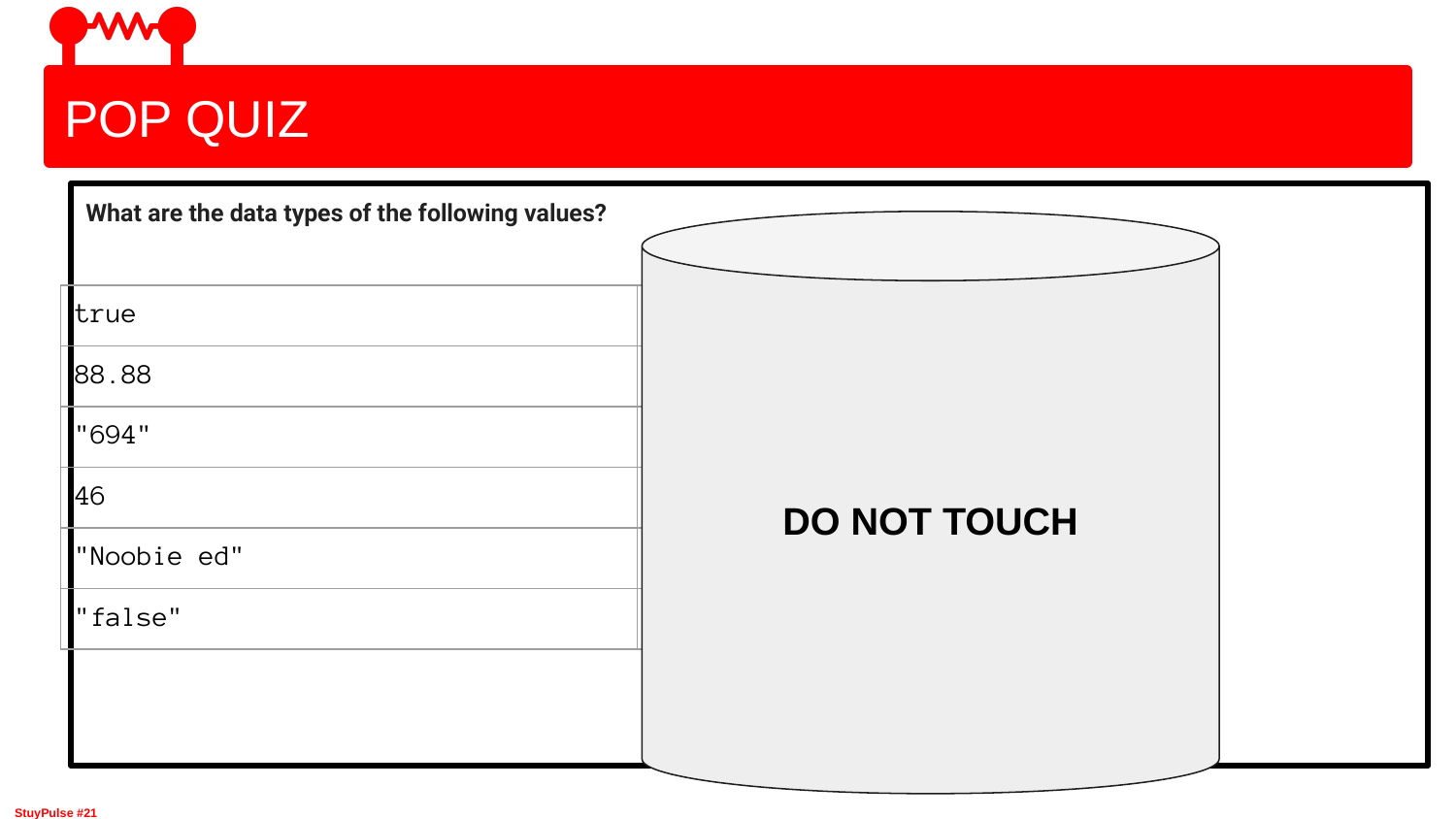

# POP QUIZ
What are the data types of the following values?

DO NOT TOUCH
| true | boolean |
| --- | --- |
| 88.88 | double |
| "694" | String |
| 46 | int |
| "Noobie ed" | String |
| "false" | String |